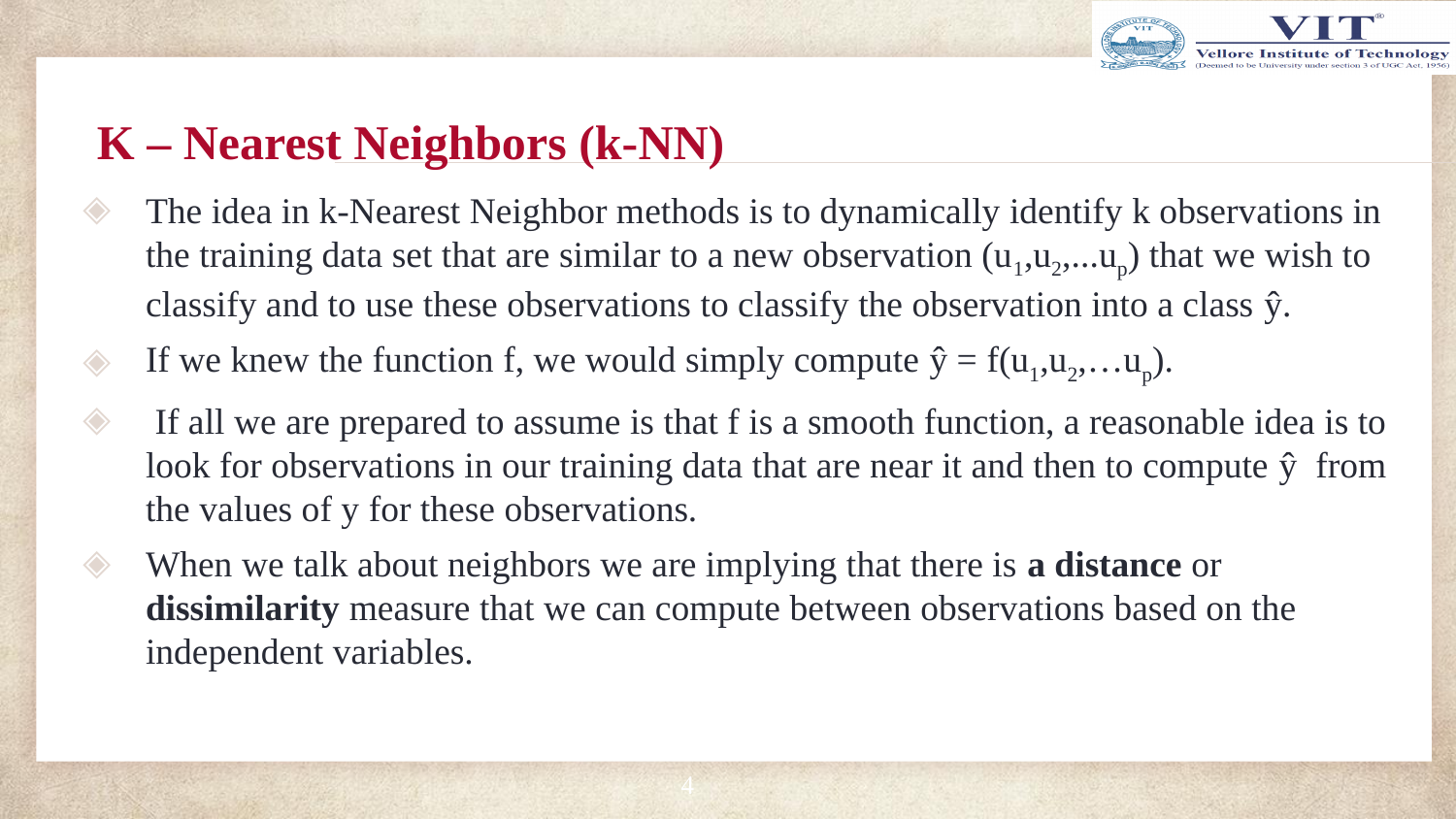

# K – Nearest Neighbors (k-NN)
The idea in k-Nearest Neighbor methods is to dynamically identify k observations in the training data set that are similar to a new observation (u1,u2,...up) that we wish to classify and to use these observations to classify the observation into a class ŷ.
If we knew the function f, we would simply compute ŷ = f(u1,u2,…up).
 If all we are prepared to assume is that f is a smooth function, a reasonable idea is to look for observations in our training data that are near it and then to compute ŷ  from the values of y for these observations.
When we talk about neighbors we are implying that there is a distance or dissimilarity measure that we can compute between observations based on the independent variables.

4